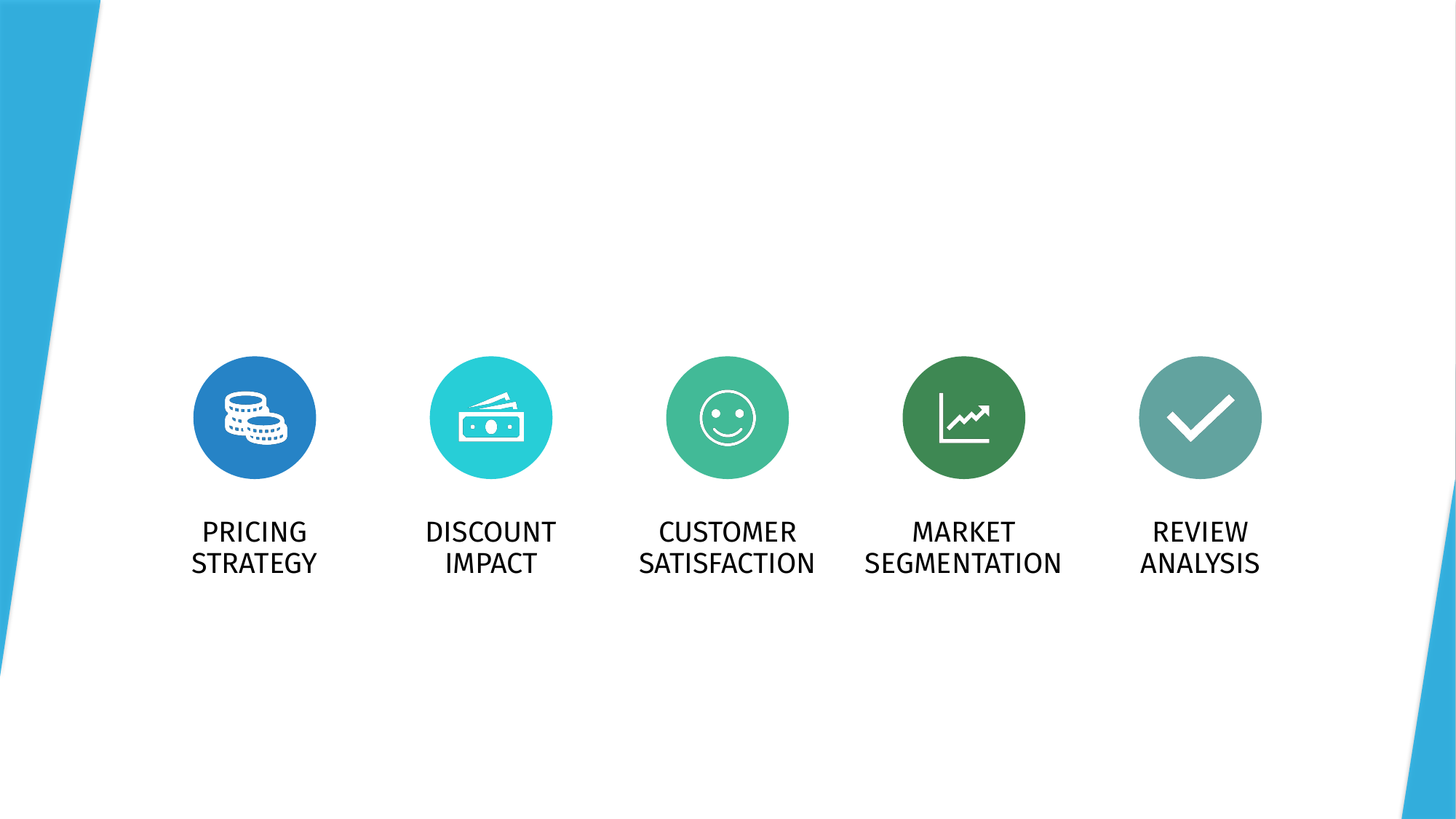

Pricing Strategy
Discount Impact
Customer Satisfaction
Market Segmentation
Review Analysis